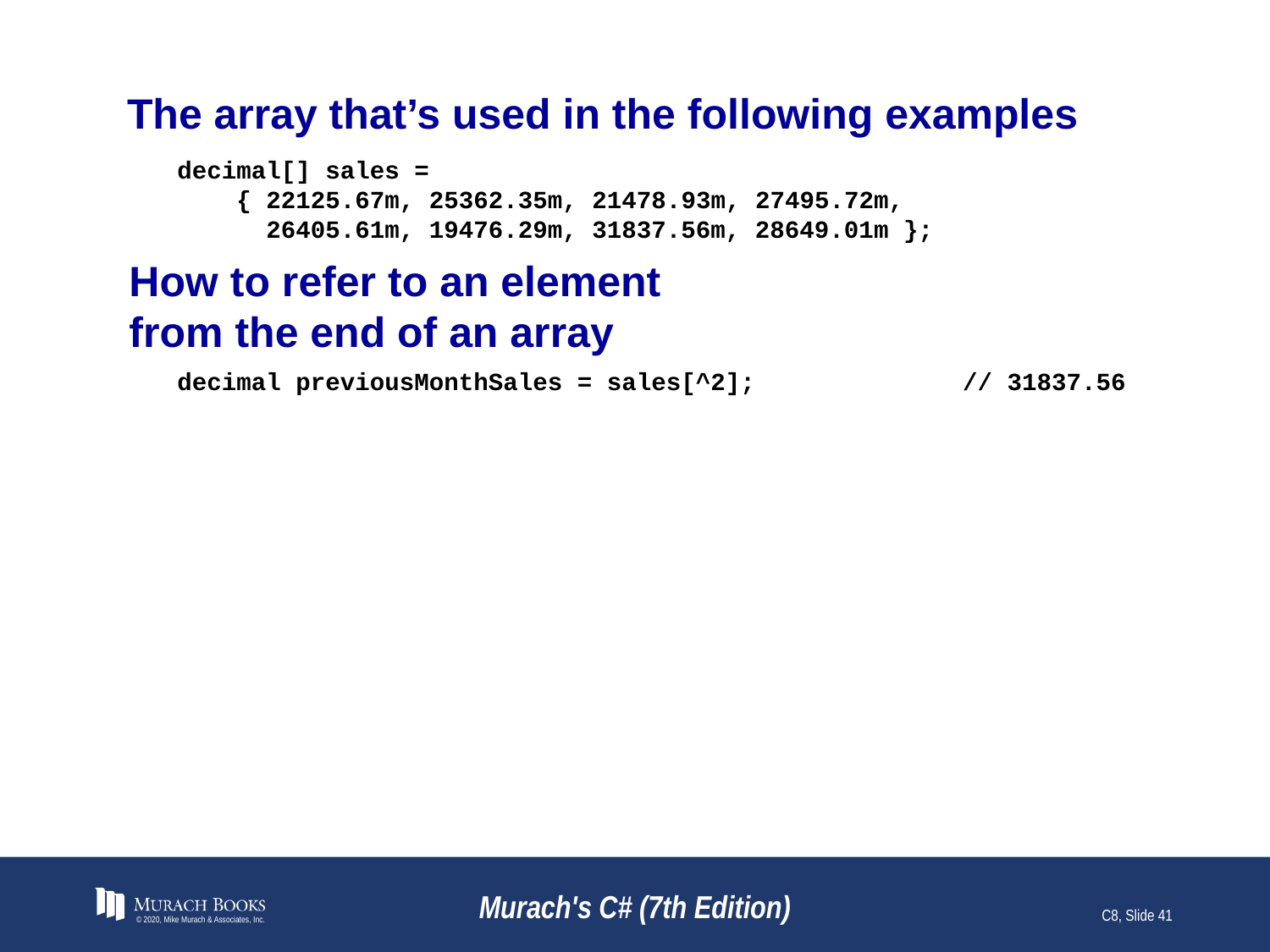

# The array that’s used in the following examples
decimal[] sales =
    { 22125.67m, 25362.35m, 21478.93m, 27495.72m,
      26405.61m, 19476.29m, 31837.56m, 28649.01m };
How to refer to an element
from the end of an array
decimal previousMonthSales = sales[^2];              // 31837.56

© 2020, Mike Murach & Associates, Inc.
Murach's C# (7th Edition)

C8, Slide 41